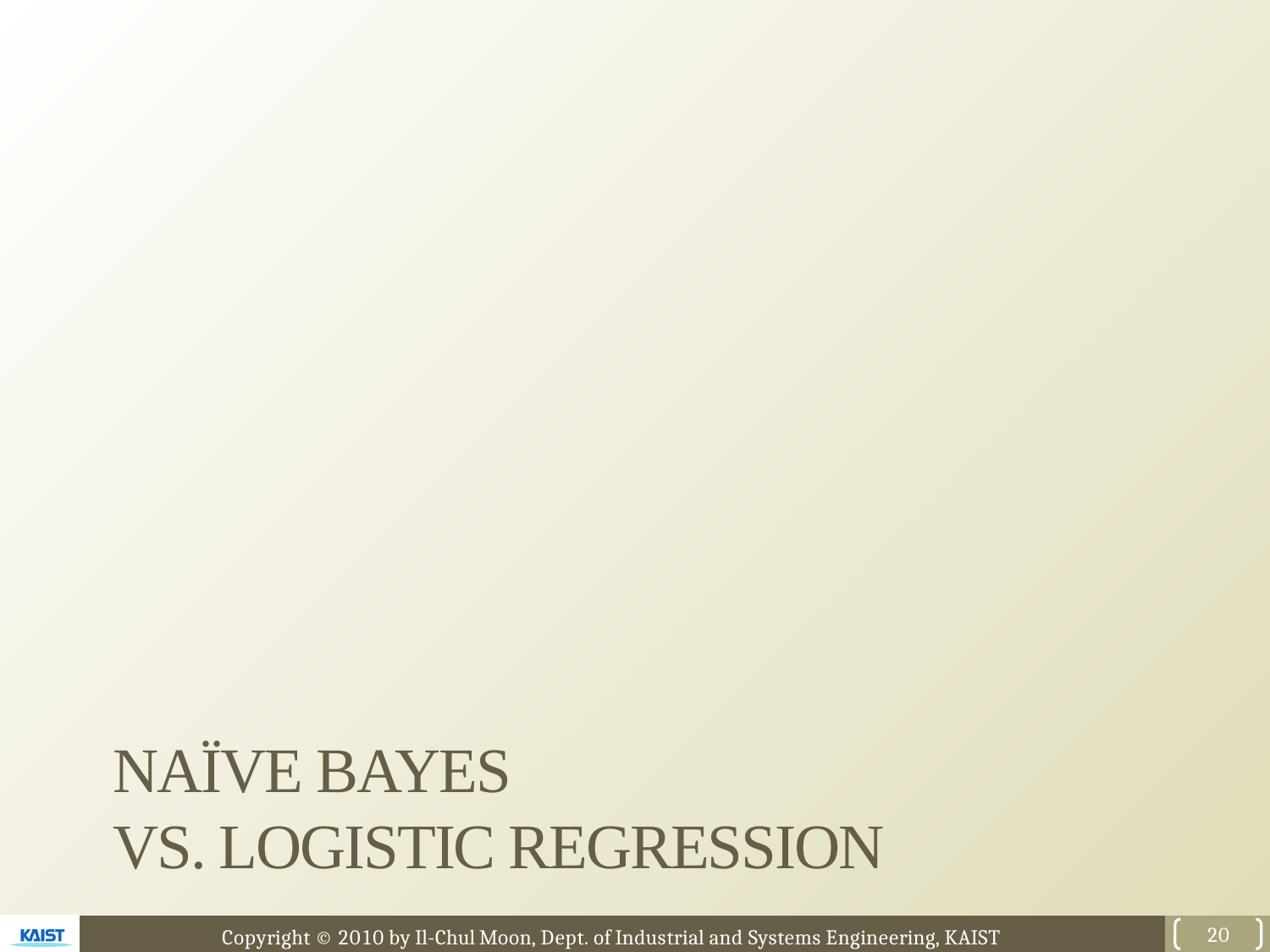

# Naïve bayes vs. logistic regression
20